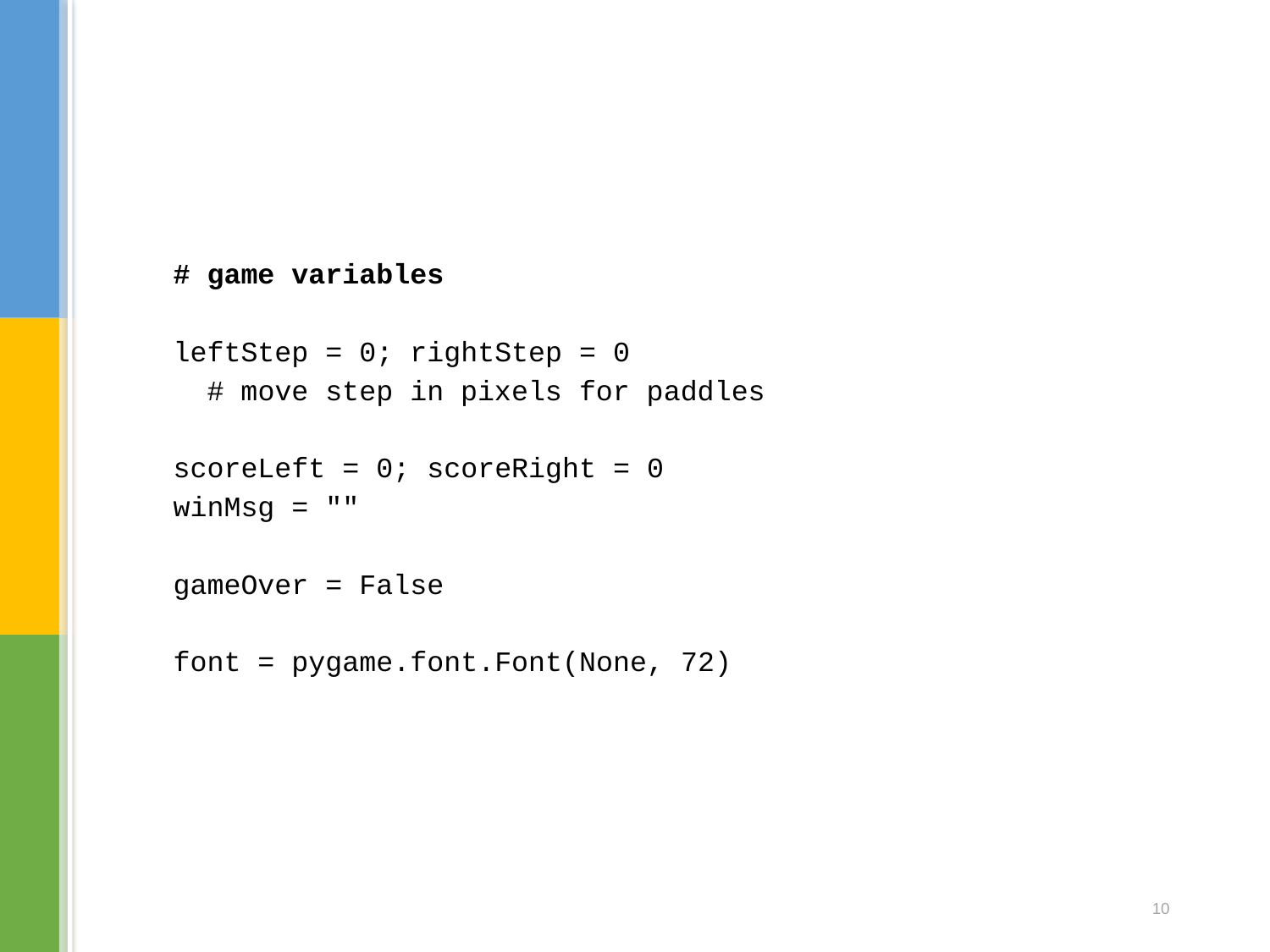

# game variables

leftStep = 0; rightStep = 0
  # move step in pixels for paddles

scoreLeft = 0; scoreRight = 0
winMsg = ""

gameOver = False

font = pygame.font.Font(None, 72)

10